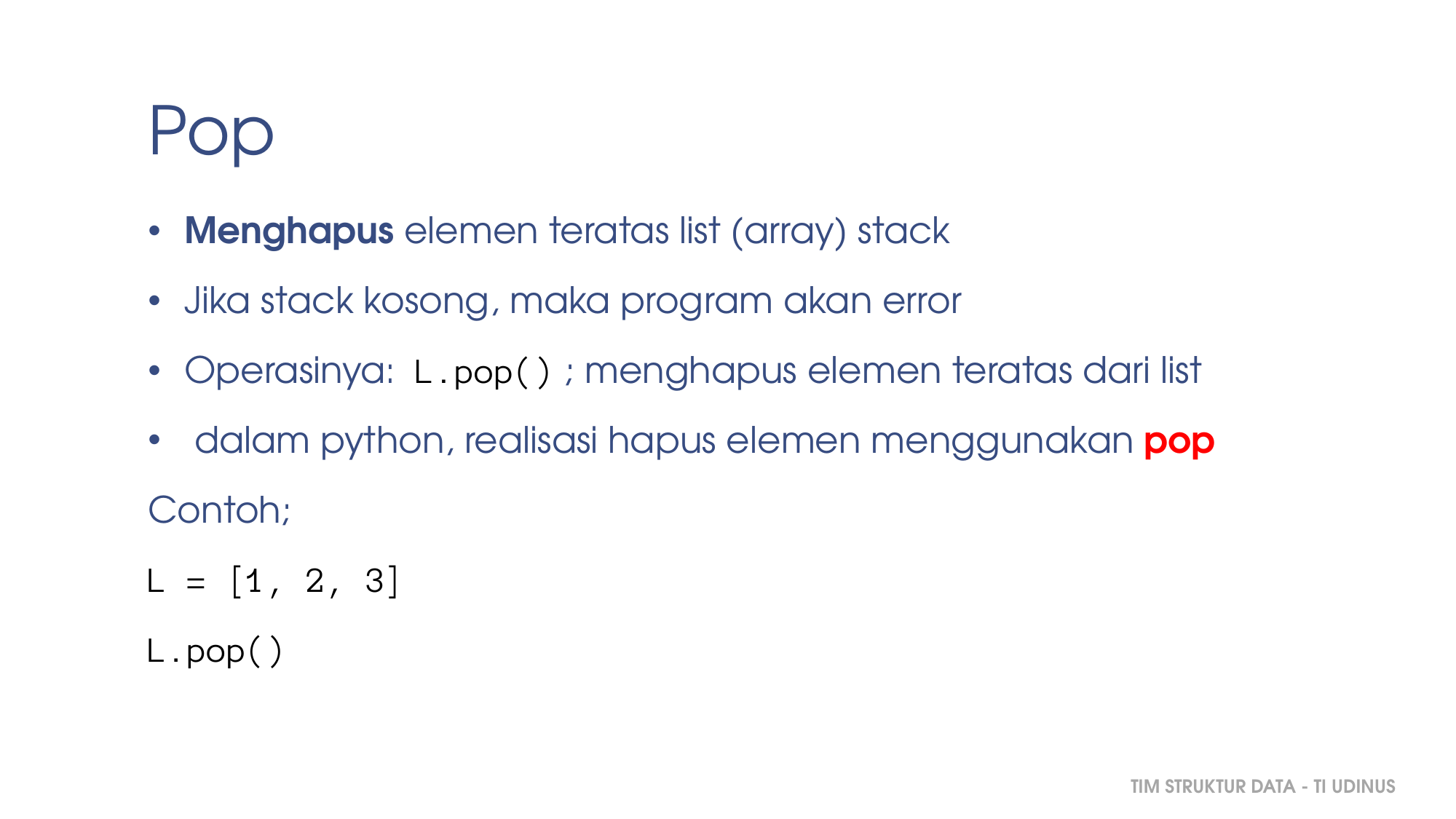

# Pop
Menghapus elemen teratas list (array) stack
Jika stack kosong, maka program akan error
Operasinya: L.pop() ; menghapus elemen teratas dari list
 dalam python, realisasi hapus elemen menggunakan pop
Contoh;
L = [1, 2, 3]
L.pop()